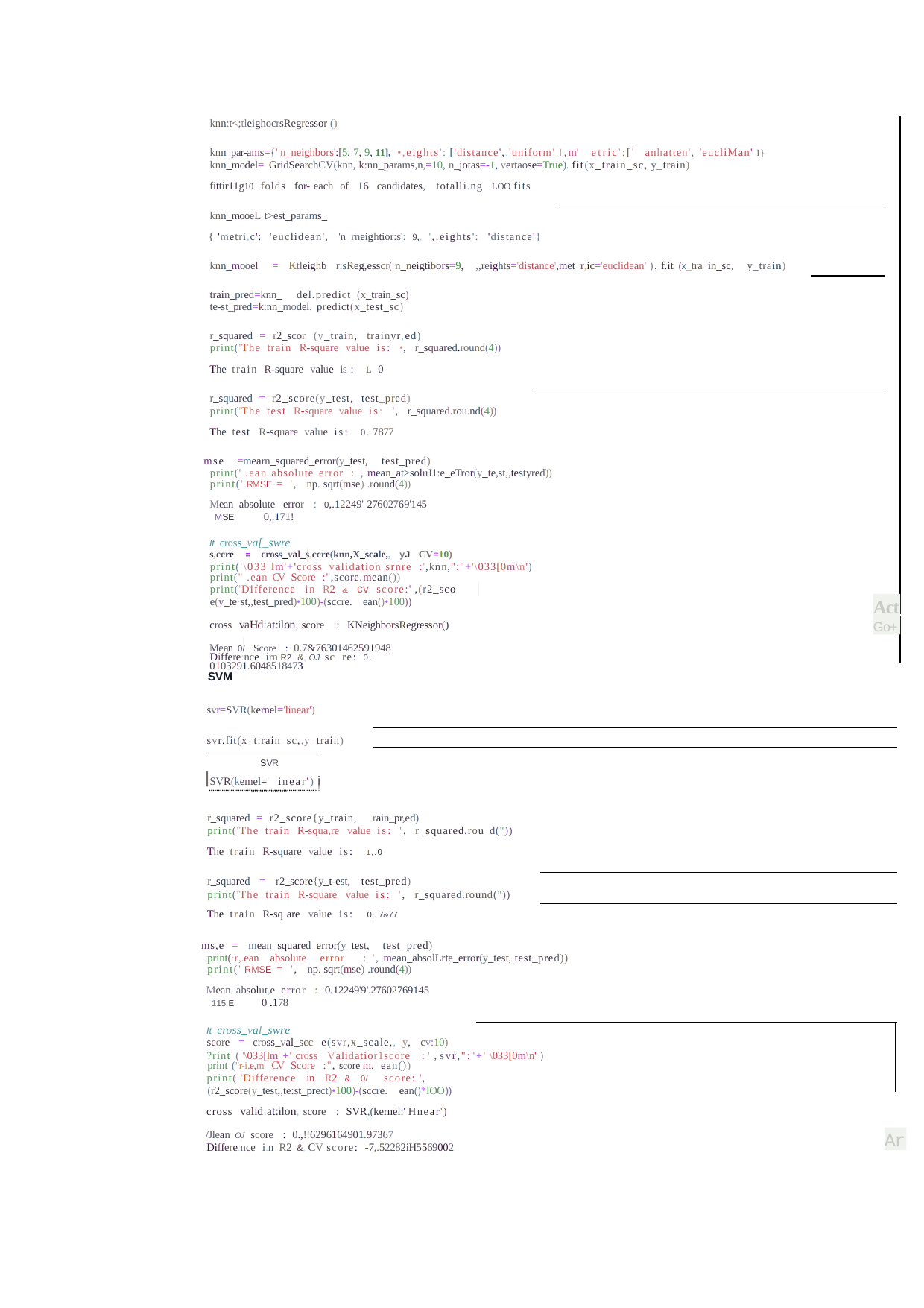

knn:t<;tleighocrsRegressor ()

knn_par-ams={' n_neighbors':[5, 7, 9, 11], •,eights': ['distance',,'uniform' I,m'  etric':[' anhatten', 'eucliMan' I}
knn_model= GridSearchCV(knn, k:nn_params,n,=10, n_jotas=-1, vertaose=True). fit(x_train_sc, y_train)
fittir11g10 folds for- each of 16 candidates,  totalli.ng LOO fits

knn_mooeL t>est_params_
{ 'metri,c': 'euclidean', 'n_rneightior:s': 9,, ',.eights': 'distance'}
knn_mooel  = Ktleighb r:sReg,esscr( n_neigtibors=9,  ,,reights='distance',met r,ic='euclidean' ). f.it (x_tra in_sc,  y_train) train_pred=knn_  del.predict (x_train_sc)
te-st_pred=k:nn_model. predict(x_test_sc)

r_squared = r2_scor (y_train, trainyr,ed)
print('The train R-square value is: •, r_squared.round(4))
The train R-square value is :  L 0

r_squared = r2_score(y_test, test_pred)
print('The test R-square value is: ', r_squared.rou.nd(4))
The test R-square value is:  0. 7877

mse  =mearn_squared_error(y_test,  test_pred)
print(' .ean absolute error : ', mean_at>soluJ1:e_eTror(y_te,st,,testyred))  print(' RMSE = ', np. sqrt(mse) .round(4))
Mean absolute error : 0,.12249' 27602769'145
MSE	0,.171!

It cross_va[_swre
s,ccre  =  cross_val_s,ccre(knn,X_scale,, yJ CV=10)
print('\033 lm'+'cross validation srnre :',knn,":"+'\033[0m\n') print(" .ean CV Score :",score.mean())
print('Difference in R2 & cv score:' ,(r2_sco e(y_te·st,,test_pred)•100)-(sccre. ean()•100))
cross vaHd:at:ilon, score :: KNeighborsRegressor() Mean 0/ Score : 0.7&76301462591948
Differe:nce irn R2 &, OJ sc re: 0. 0103291.6048518473

Act
Go+

SVM
svr=SVR(kernel='linear')  svr.fit(x_t:rain_sc,,y_train)
SVR

ISVR(kemel=' inear') i
......................,,,,,,,,,,,,,,,,,,,,,,...............!
r_squared = r2_score{y_train,  rain_pr,ed)
print('The train R-squa,re value is: ', r_squared.rou d("))
The train R-square value is:  1,.0

r_squared = r2_score{y_t-est,  test_pred)
print('The train R-square value is: ', r_squared.round("))
The train R-sq are value is:  0,. 7&77

ms,e = mean_squared_error(y_test,  test_pred)
print(·r,.ean  absolute  error  : ', mean_absolLrte_error(y_test, test_pred)) print(' RMSE = ', np. sqrt(mse) .round(4))
Mean absolut,e error : 0.12249'9'.27602769145
115,E	0 .178

It cross_val_swre
score = cross_val_scc e(svr,x_scale,, y, cv:10)
?rint ( '\033[lm' +' cross Validatior1score  : ' , svr,":"+' \033[0m\n' ) print ("r-i.e,m CV Score :", score m. ean())
print( 'Difference in R2 &  0/  score: ', (r2_score(y_test,,te:st_prect)•100)-(sccre.  ean()*lOO))
cross valid:at:ilon, score : SVR,(kernel:' Hnear')
/Jlean OJ score : 0.,!!6296164901.97367
Differe.nce i.n R2 &, CV score: -7,.52282iH5569002

Ar